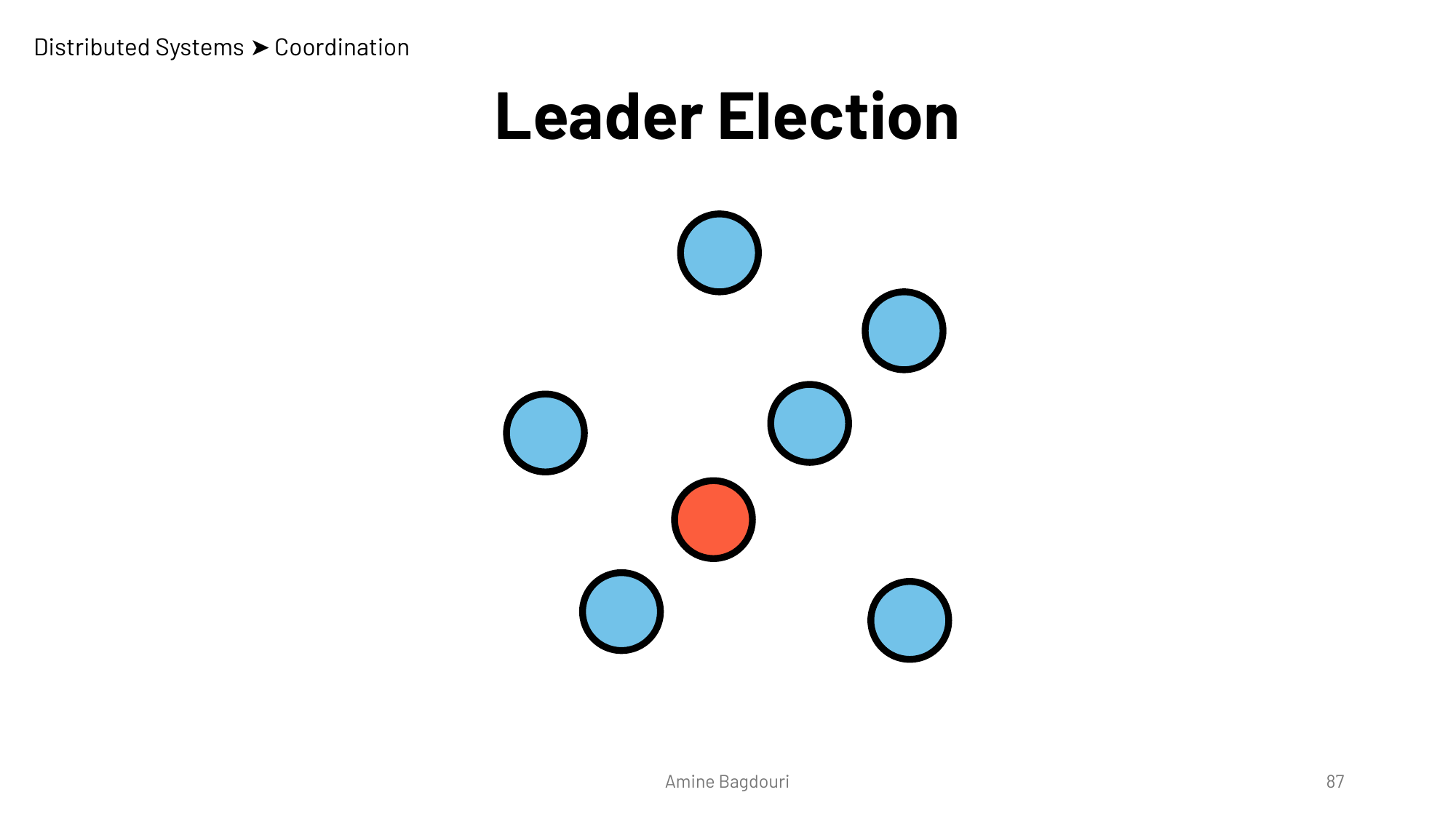

Distributed Systems ➤ Coordination
Leader Election

Amine Bagdouri
87